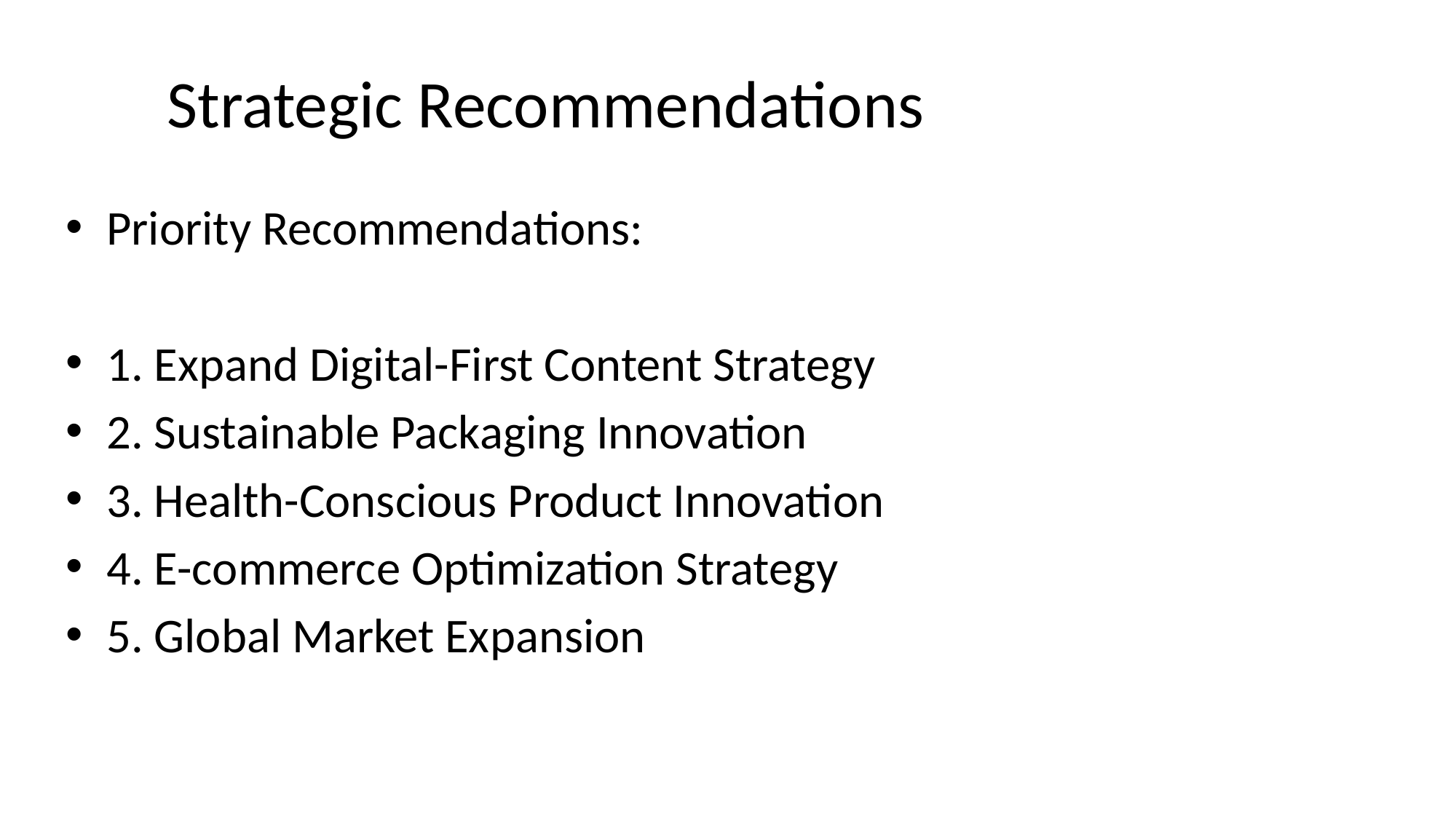

# Strategic Recommendations
Priority Recommendations:

1. Expand Digital-First Content Strategy
2. Sustainable Packaging Innovation
3. Health-Conscious Product Innovation
4. E-commerce Optimization Strategy
5. Global Market Expansion